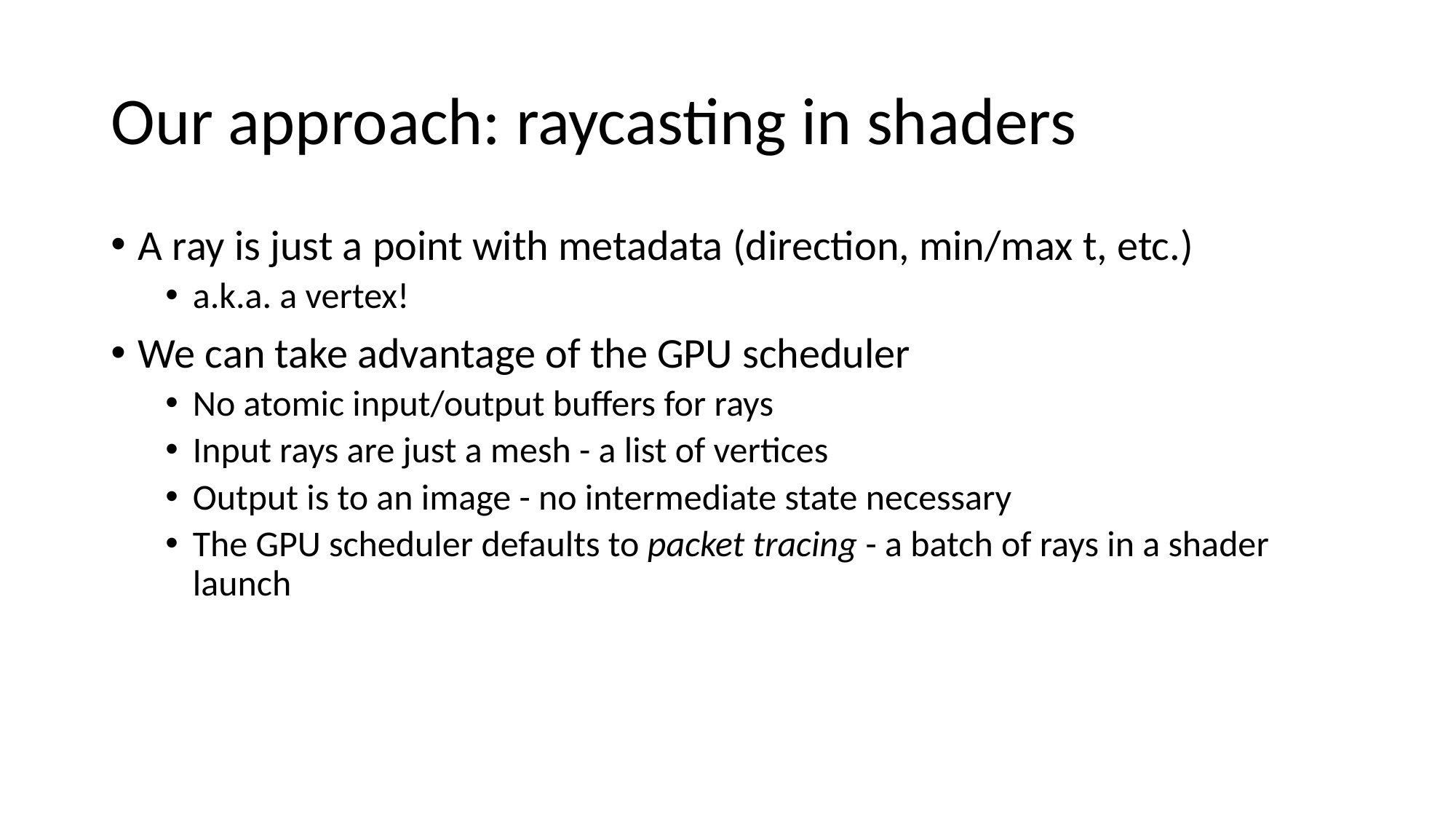

# Our approach: raycasting in shaders
A ray is just a point with metadata (direction, min/max t, etc.)
a.k.a. a vertex!
We can take advantage of the GPU scheduler
No atomic input/output buffers for rays
Input rays are just a mesh - a list of vertices
Output is to an image - no intermediate state necessary
The GPU scheduler defaults to packet tracing - a batch of rays in a shader launch